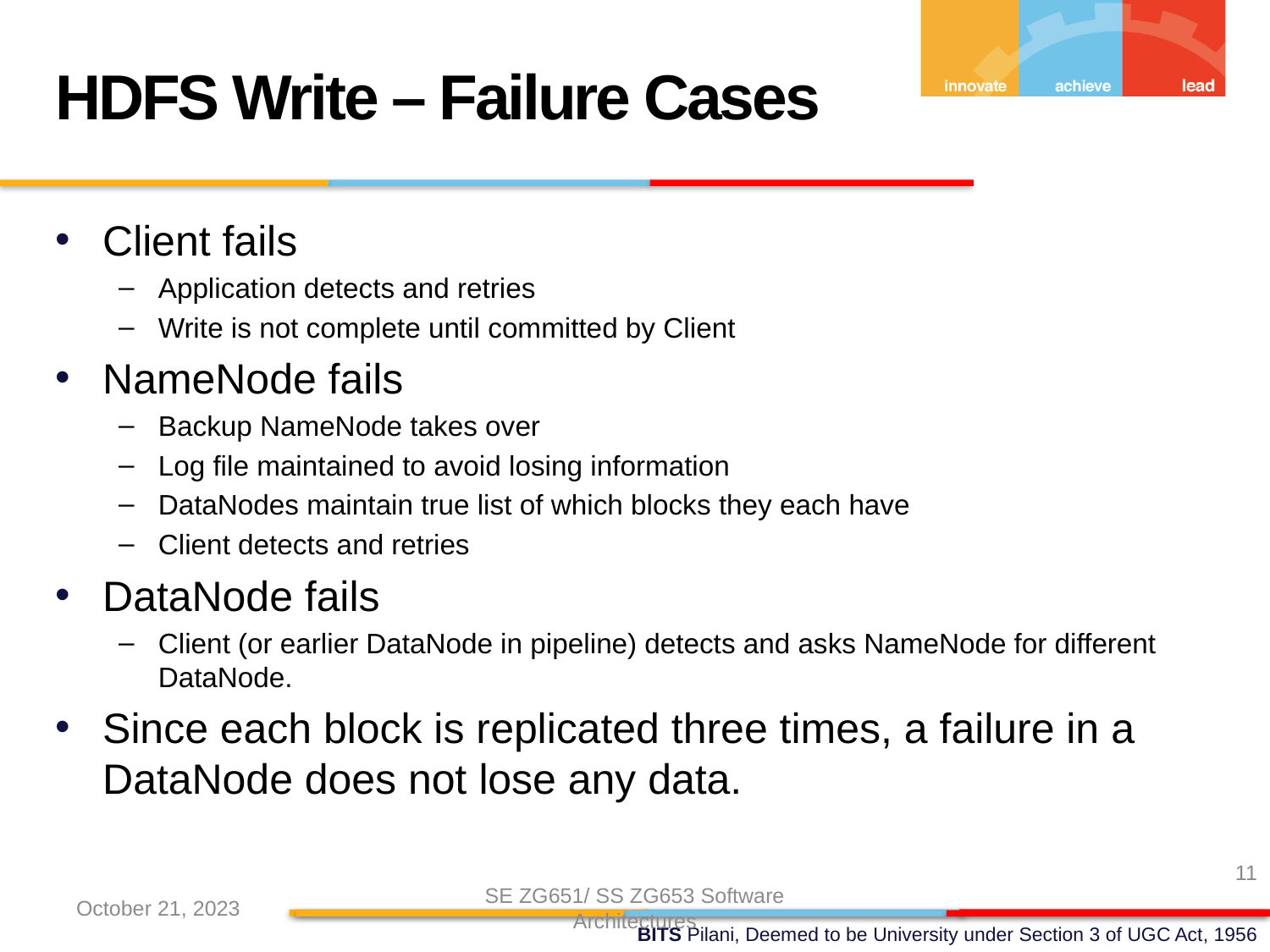

HDFS Write – Failure Cases
Client fails
Application detects and retries
Write is not complete until committed by Client
NameNode fails
Backup NameNode takes over
Log file maintained to avoid losing information
DataNodes maintain true list of which blocks they each have
Client detects and retries
DataNode fails
Client (or earlier DataNode in pipeline) detects and asks NameNode for different DataNode.
Since each block is replicated three times, a failure in a DataNode does not lose any data.
11
October 21, 2023
SE ZG651/ SS ZG653 Software Architectures